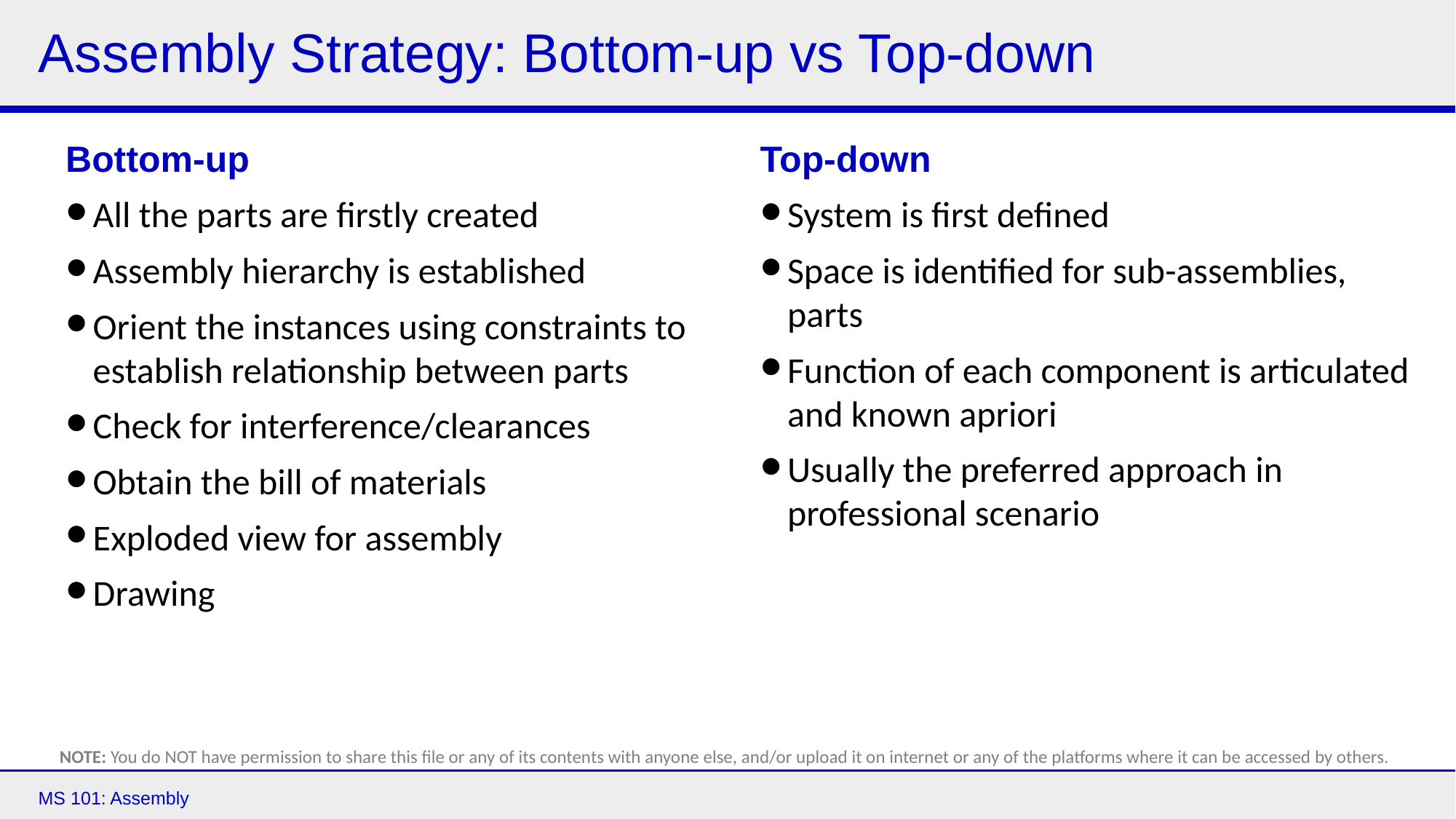

# Assembly Strategy: Bottom-up vs Top-down
Bottom-up
All the parts are firstly created
Assembly hierarchy is established
Orient the instances using constraints to establish relationship between parts
Check for interference/clearances
Obtain the bill of materials
Exploded view for assembly
Drawing
Top-down
System is first defined
Space is identified for sub-assemblies, parts
Function of each component is articulated and known apriori
Usually the preferred approach in professional scenario